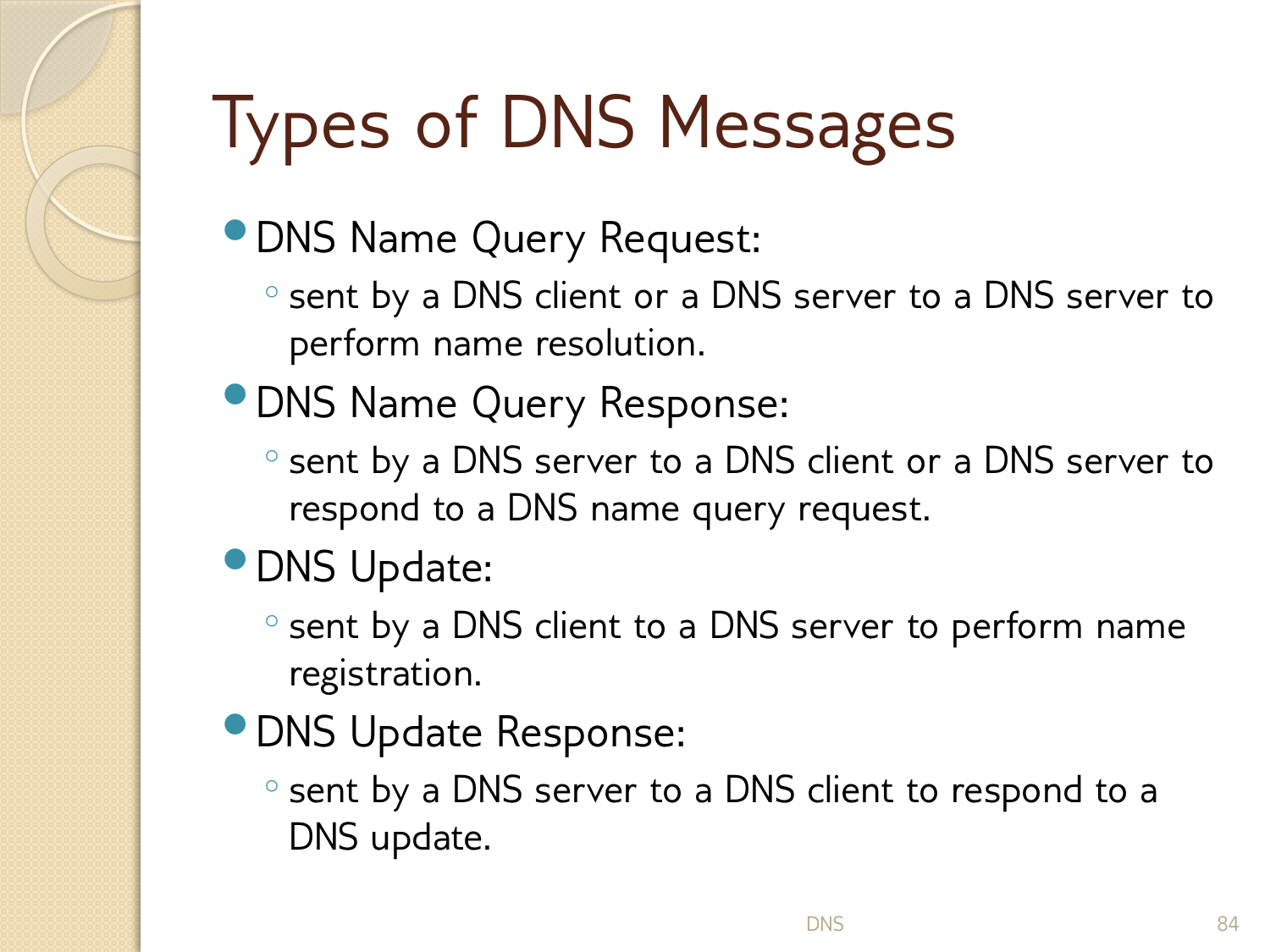

# Types of DNS Messages
DNS Name Query Request:
sent by a DNS client or a DNS server to a DNS server to perform name resolution.
DNS Name Query Response:
sent by a DNS server to a DNS client or a DNS server to respond to a DNS name query request.
DNS Update:
sent by a DNS client to a DNS server to perform name registration.
DNS Update Response:
sent by a DNS server to a DNS client to respond to a DNS update.
DNS
84